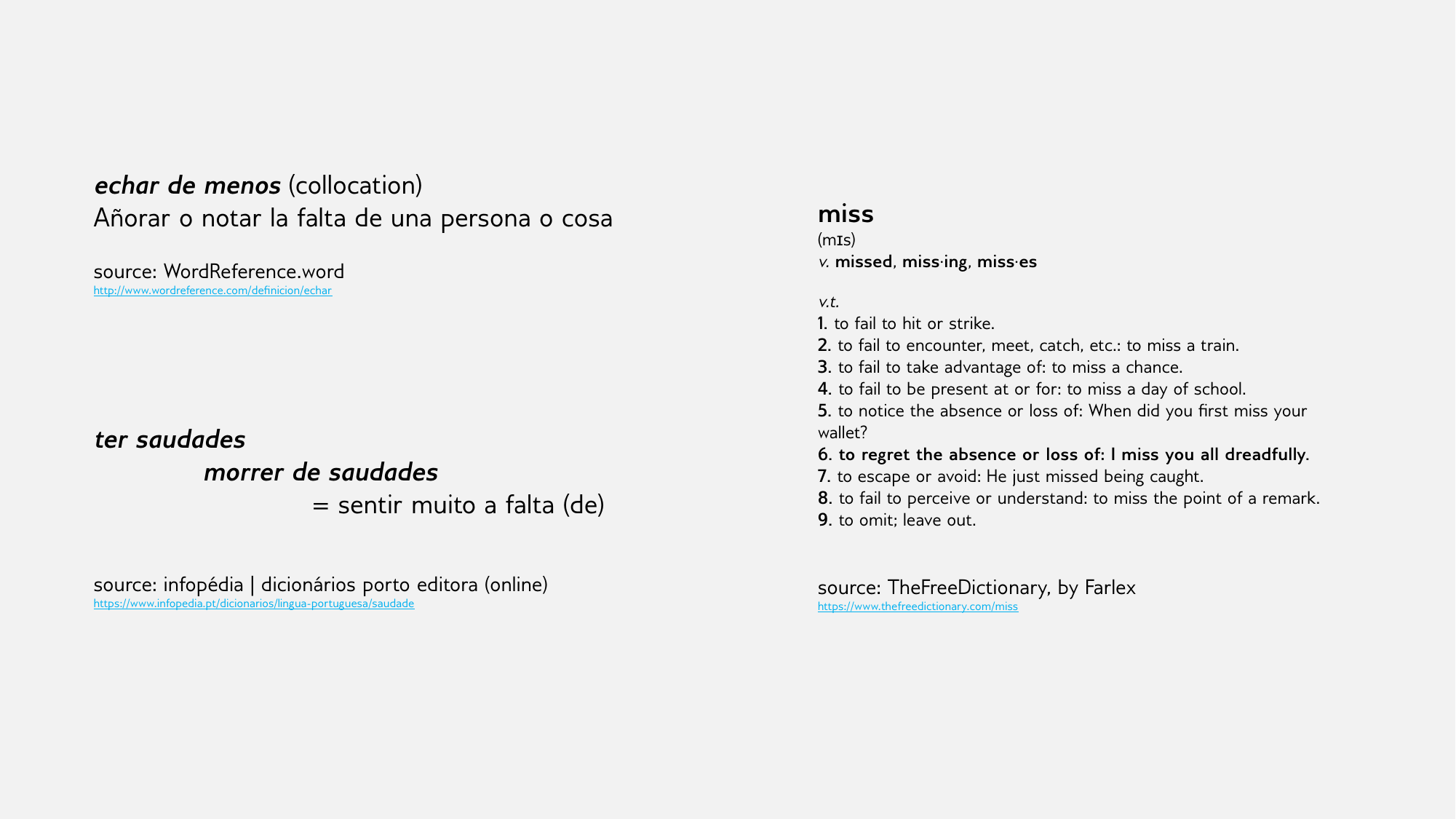

echar de menos (collocation)
Añorar o notar la falta de una persona o cosa

source: WordReference.word
http://www.wordreference.com/definicion/echar

miss
(mɪs)
v. missed, miss·ing, miss·es
v.t.
1. to fail to hit or strike.
2. to fail to encounter, meet, catch, etc.: to miss a train.
3. to fail to take advantage of: to miss a chance.
4. to fail to be present at or for: to miss a day of school.
5. to notice the absence or loss of: When did you first miss your wallet?
6. to regret the absence or loss of: I miss you all dreadfully.
7. to escape or avoid: He just missed being caught.
8. to fail to perceive or understand: to miss the point of a remark.
9. to omit; leave out.

source: TheFreeDictionary, by Farlex
https://www.thefreedictionary.com/miss

ter saudades
	morrer de saudades
		= sentir muito a falta (de)

source: infopédia | dicionários porto editora (online)
https://www.infopedia.pt/dicionarios/lingua-portuguesa/saudade